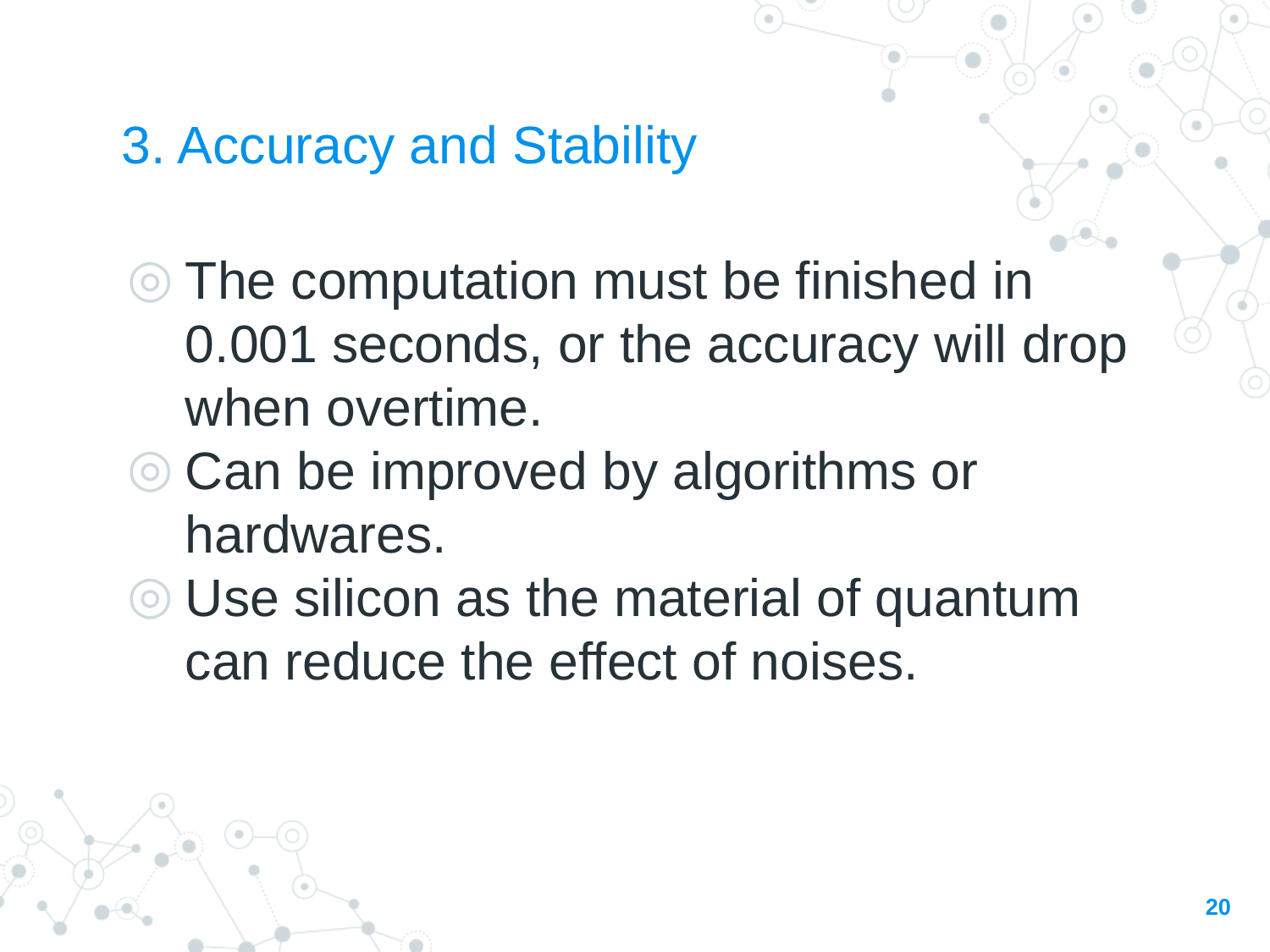

# 3. Accuracy and Stability
The computation must be finished in 0.001 seconds, or the accuracy will drop when overtime.
Can be improved by algorithms or hardwares.
Use silicon as the material of quantum can reduce the effect of noises.
20